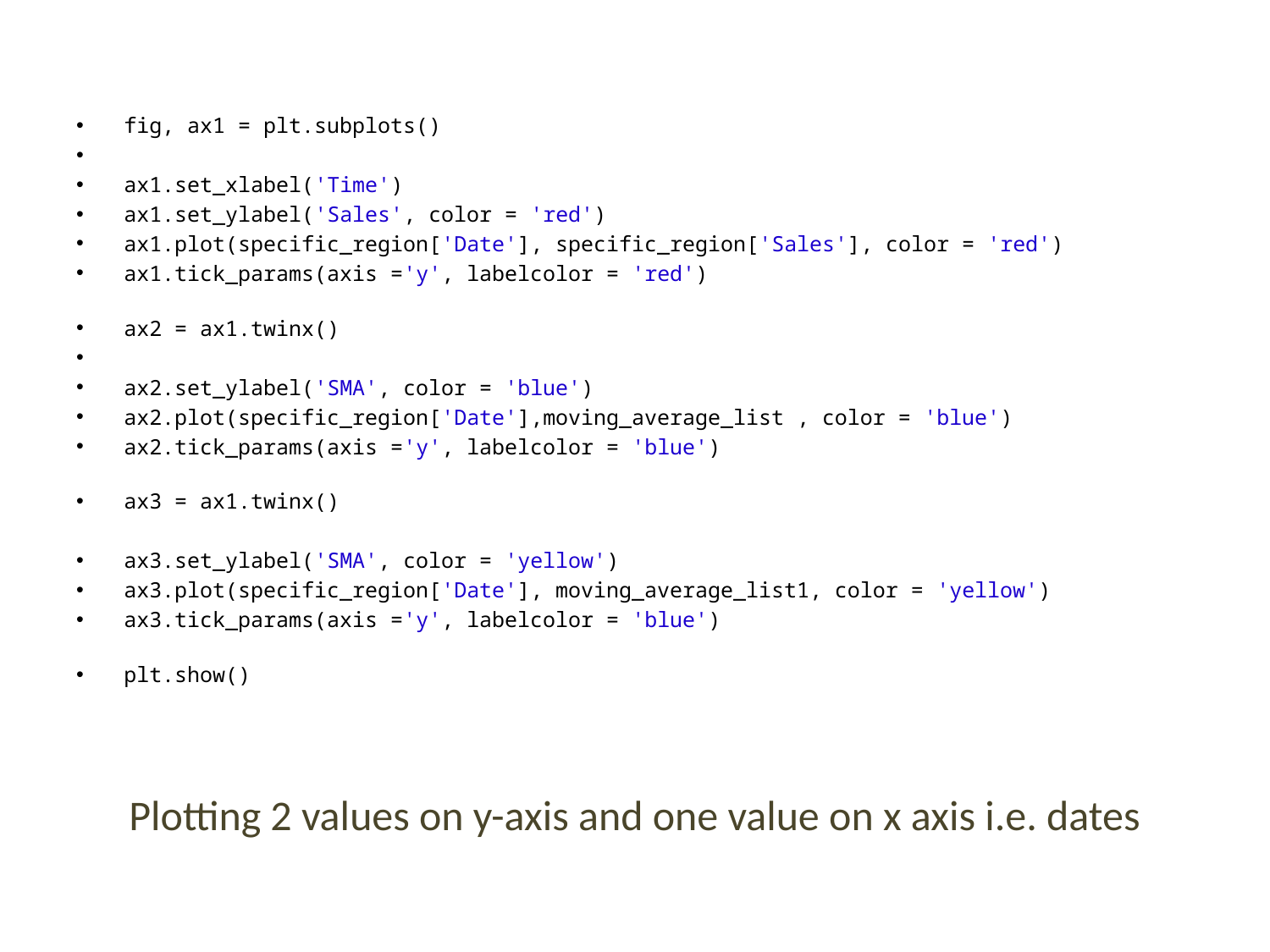

fig, ax1 = plt.subplots()

ax1.set_xlabel('Time')
ax1.set_ylabel('Sales', color = 'red')
ax1.plot(specific_region['Date'], specific_region['Sales'], color = 'red')
ax1.tick_params(axis ='y', labelcolor = 'red')
ax2 = ax1.twinx()

ax2.set_ylabel('SMA', color = 'blue')
ax2.plot(specific_region['Date'],moving_average_list , color = 'blue')
ax2.tick_params(axis ='y', labelcolor = 'blue')
ax3 = ax1.twinx()

ax3.set_ylabel('SMA', color = 'yellow')
ax3.plot(specific_region['Date'], moving_average_list1, color = 'yellow')
ax3.tick_params(axis ='y', labelcolor = 'blue')
plt.show()

Plotting 2 values on y-axis and one value on x axis i.e. dates